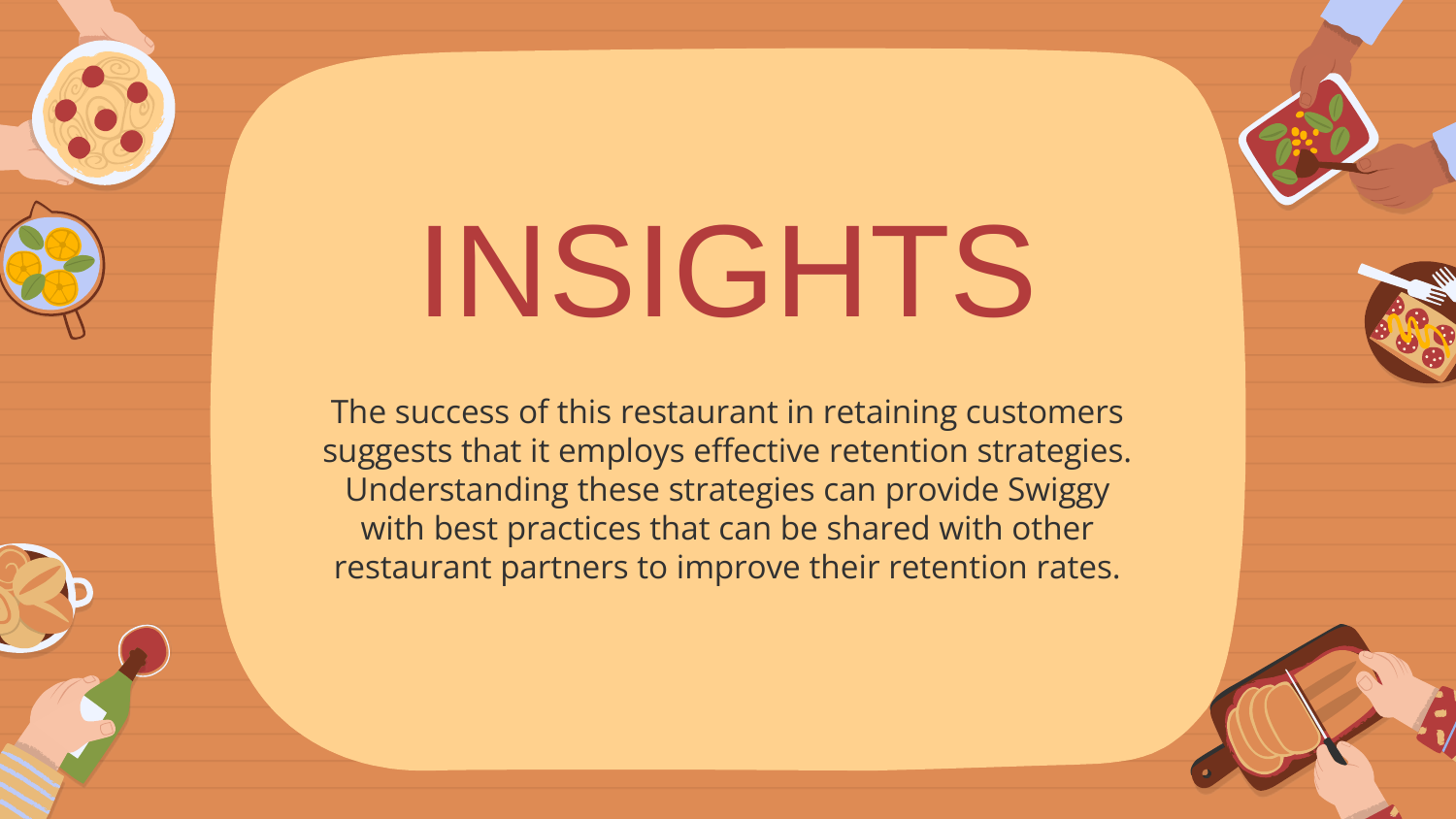

# INSIGHTS
The success of this restaurant in retaining customers suggests that it employs effective retention strategies. Understanding these strategies can provide Swiggy with best practices that can be shared with other restaurant partners to improve their retention rates.